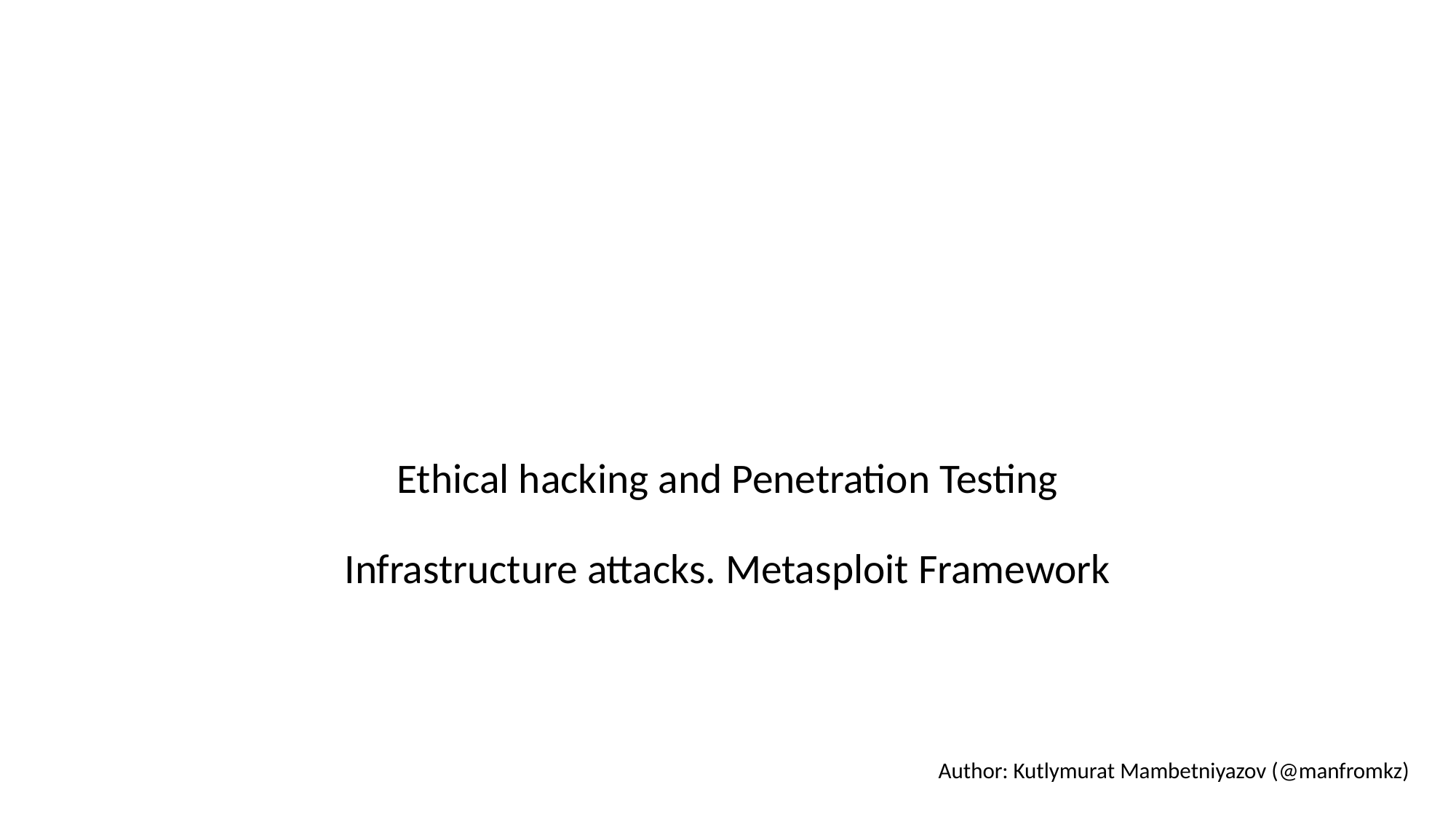

# Ethical hacking and Penetration Testing Infrastructure attacks. Metasploit Framework
Author: Kutlymurat Mambetniyazov (@manfromkz)